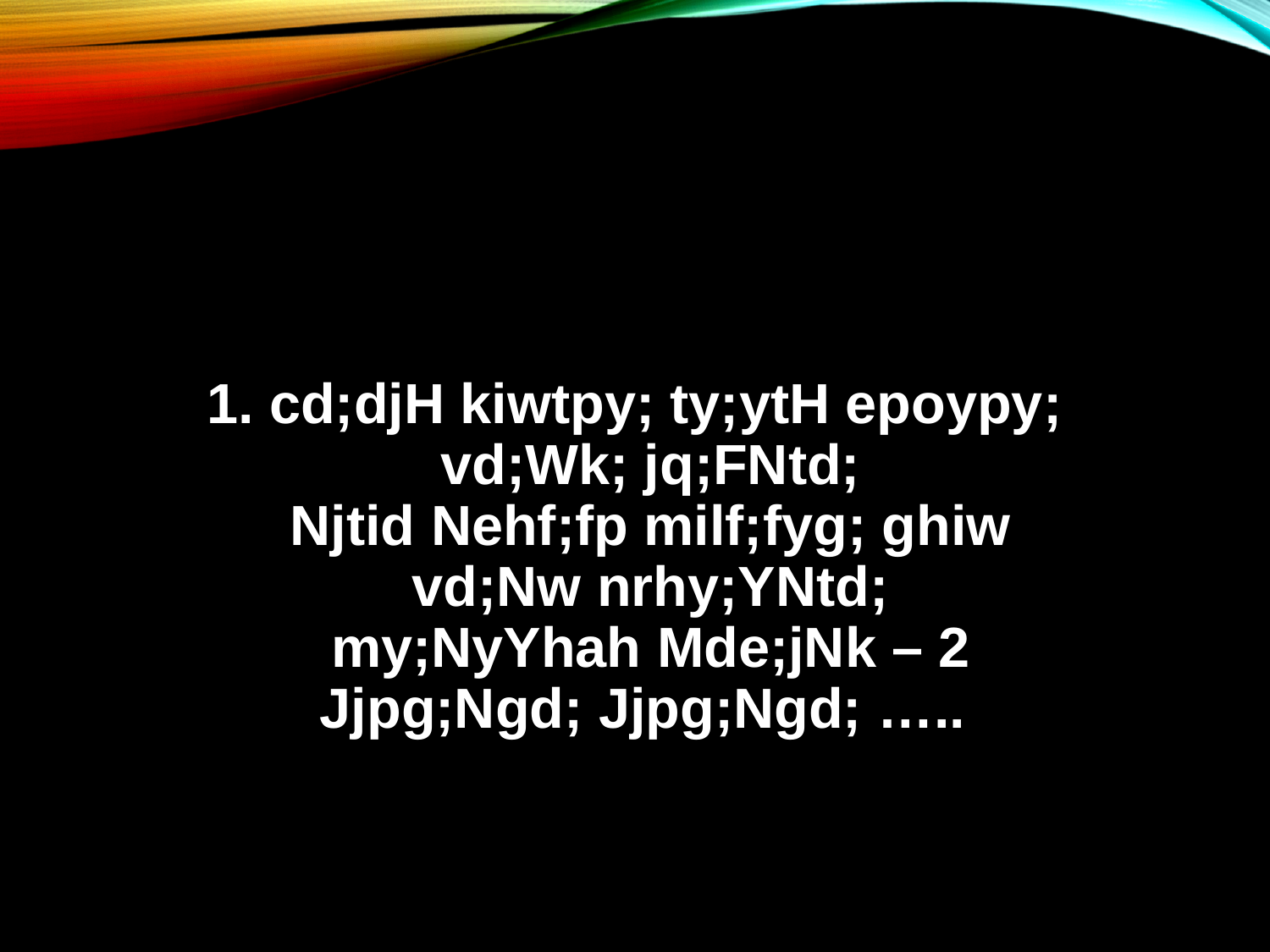

#

1. cd;djH kiwtpy; ty;ytH epoypy;
vd;Wk; jq;FNtd;
Njtid Nehf;fp milf;fyg; ghiw
vd;Nw nrhy;YNtd;
my;NyYhah Mde;jNk – 2
Jjpg;Ngd; Jjpg;Ngd; …..